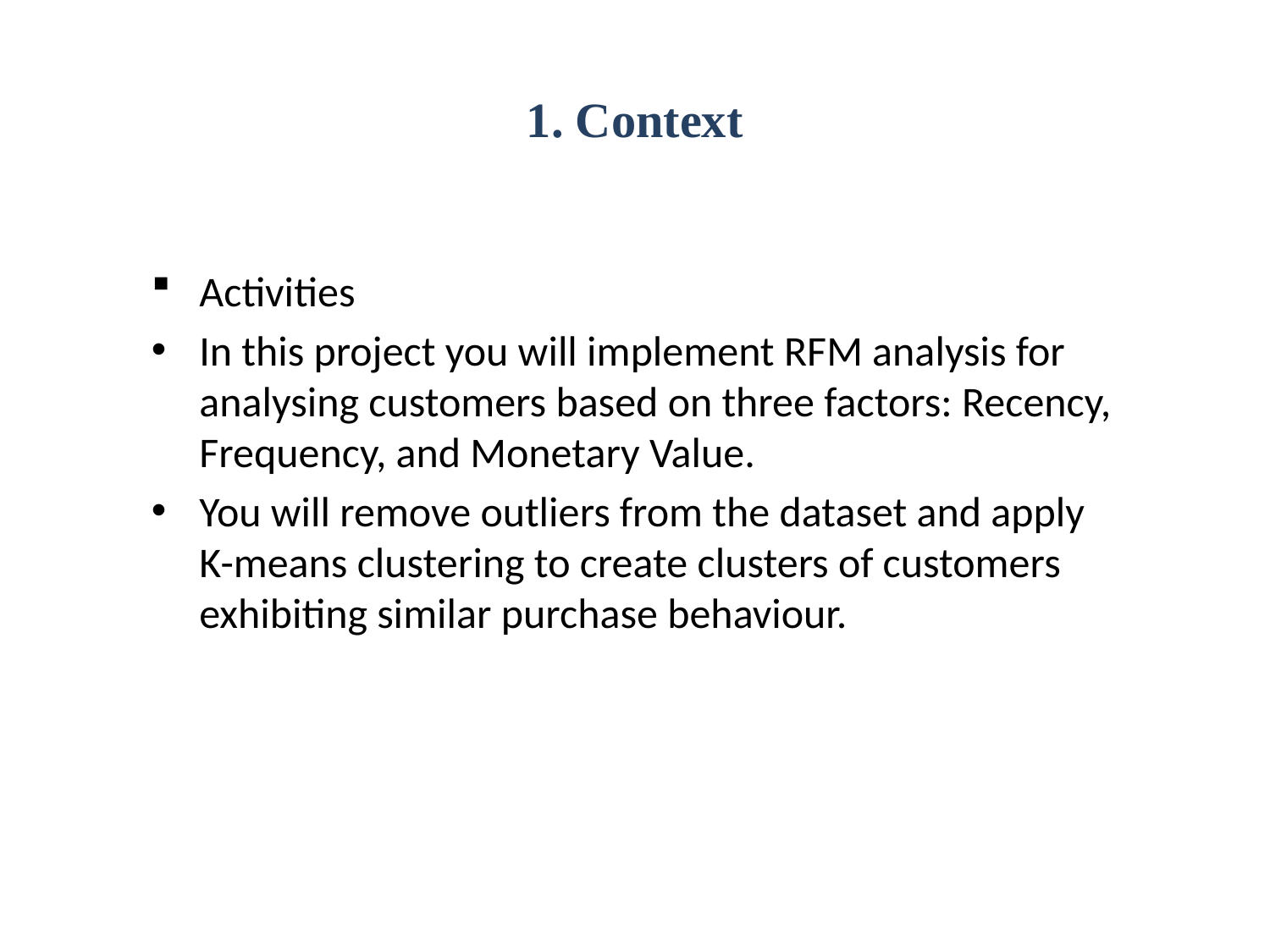

# 1. Context

Activities
In this project you will implement RFM analysis for analysing customers based on three factors: Recency, Frequency, and Monetary Value.
You will remove outliers from the dataset and apply K-means clustering to create clusters of customers exhibiting similar purchase behaviour.